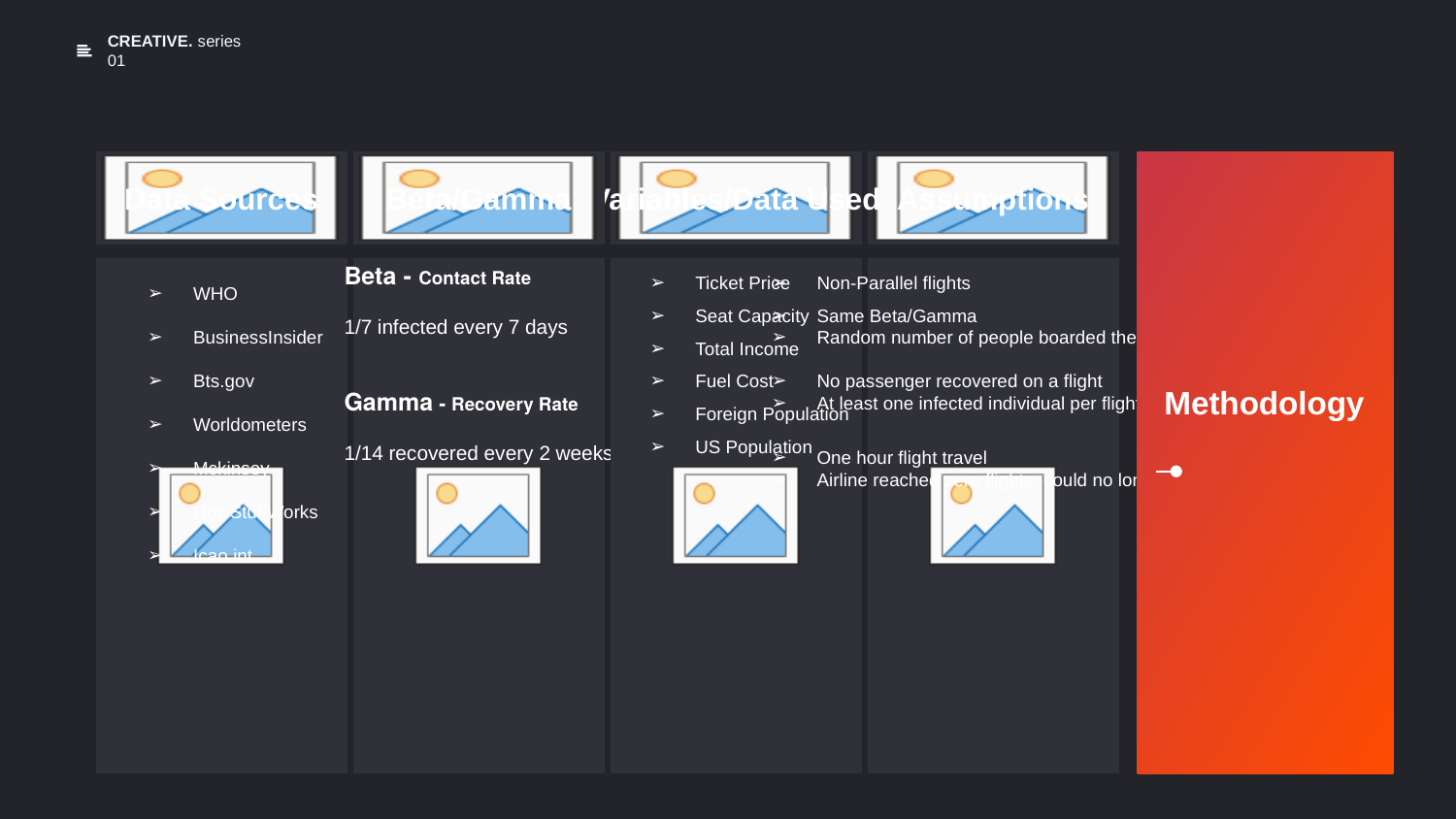

Data Sources
Beta/Gamma
Variables/Data Used
Assumptions

WHO
BusinessInsider
Bts.gov
Worldometers
Mckinsey
HowStuffWorks
Icao.int

Beta - Contact Rate

1/7 infected every 7 days

Gamma - Recovery Rate

1/14 recovered every 2 weeks

Ticket Price
Seat Capacity
Total Income
Fuel Cost
Foreign Population
US Population

Non-Parallel flights
Same Beta/Gamma
Random number of people boarded the airplane

No passenger recovered on a flight
At least one infected individual per flight

One hour flight travel
Airline reached zero flights, could no longer fly again

Methodology